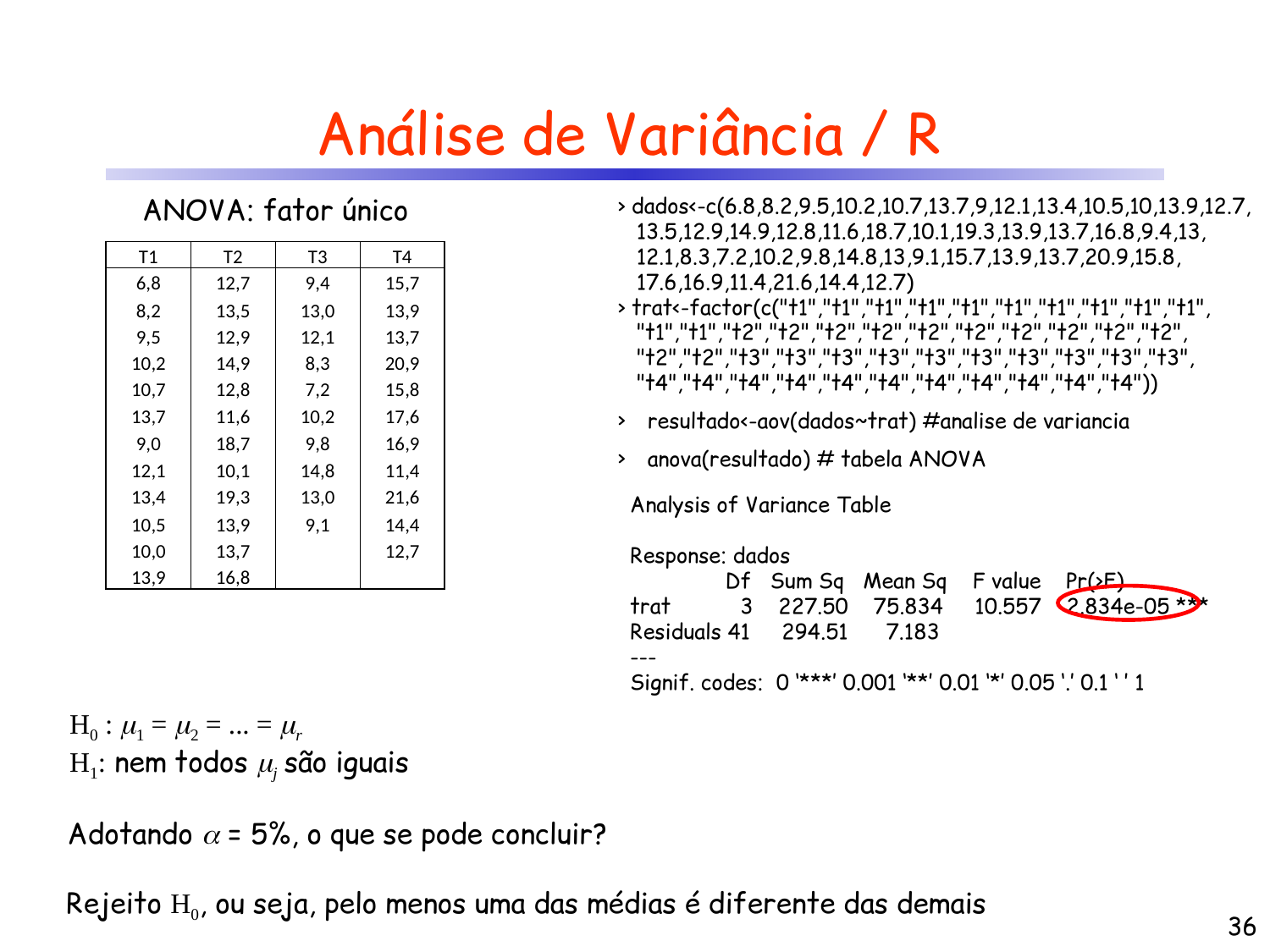

# Análise de Variância / R
ANOVA: fator único
> dados<-c(6.8,8.2,9.5,10.2,10.7,13.7,9,12.1,13.4,10.5,10,13.9,12.7,
   13.5,12.9,14.9,12.8,11.6,18.7,10.1,19.3,13.9,13.7,16.8,9.4,13,
   12.1,8.3,7.2,10.2,9.8,14.8,13,9.1,15.7,13.9,13.7,20.9,15.8,
   17.6,16.9,11.4,21.6,14.4,12.7)
> trat<-factor(c("t1","t1","t1","t1","t1","t1","t1","t1","t1","t1",
   "t1","t1","t2","t2","t2","t2","t2","t2","t2","t2","t2","t2",
   "t2","t2","t3","t3","t3","t3","t3","t3","t3","t3","t3","t3",
   "t4","t4","t4","t4","t4","t4","t4","t4","t4","t4","t4"))
resultado<-aov(dados~trat) #analise de variancia
anova(resultado) # tabela ANOVA
| T1 | T2 | T3 | T4 |
| --- | --- | --- | --- |
| 6,8 | 12,7 | 9,4 | 15,7 |
| 8,2 | 13,5 | 13,0 | 13,9 |
| 9,5 | 12,9 | 12,1 | 13,7 |
| 10,2 | 14,9 | 8,3 | 20,9 |
| 10,7 | 12,8 | 7,2 | 15,8 |
| 13,7 | 11,6 | 10,2 | 17,6 |
| 9,0 | 18,7 | 9,8 | 16,9 |
| 12,1 | 10,1 | 14,8 | 11,4 |
| 13,4 | 19,3 | 13,0 | 21,6 |
| 10,5 | 13,9 | 9,1 | 14,4 |
| 10,0 | 13,7 |  | 12,7 |
| 13,9 | 16,8 |  |  |
Analysis of Variance Table

Response: dados
               Df   Sum Sq   Mean Sq    F value    Pr(>F)
trat           3    227.50    75.834     10.557    2.834e-05 ***
Residuals 41     294.51      7.183
---
Signif. codes:  0 ‘***’ 0.001 ‘**’ 0.01 ‘*’ 0.05 ‘.’ 0.1 ‘ ’ 1

H0 : μ1 = μ2 = ... = μr
H1: nem todos μj são iguais
Adotando α = 5%, o que se pode concluir?
Rejeito H0, ou seja, pelo menos uma das médias é diferente das demais
36